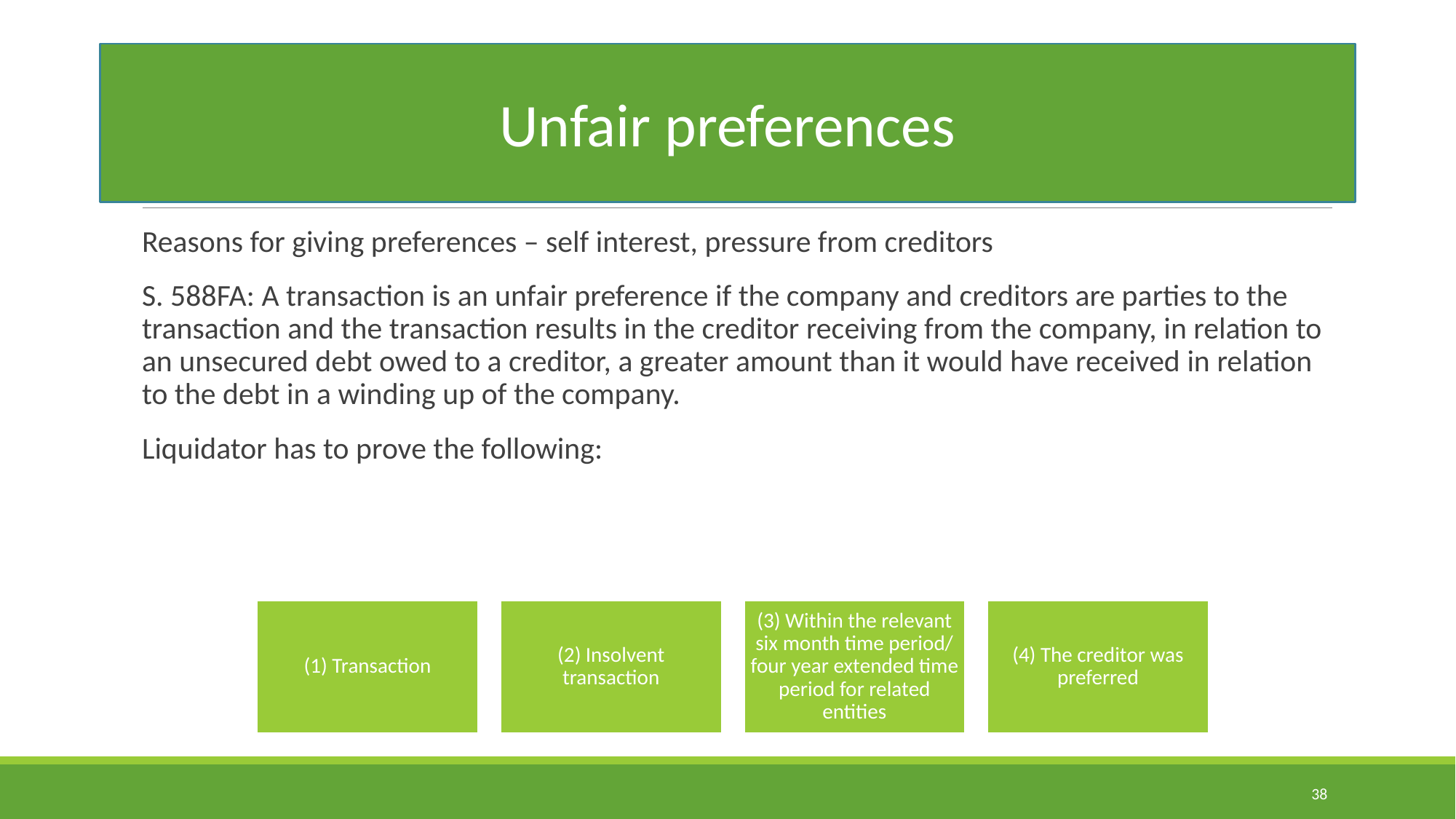

#
Unfair preferences
Reasons for giving preferences – self interest, pressure from creditors
S. 588FA: A transaction is an unfair preference if the company and creditors are parties to the transaction and the transaction results in the creditor receiving from the company, in relation to an unsecured debt owed to a creditor, a greater amount than it would have received in relation to the debt in a winding up of the company.
Liquidator has to prove the following:

(1) Transaction
(2) Insolvent transaction
(3) Within the relevant six month time period/ four year extended time period for related entities
(4) The creditor was preferred
38